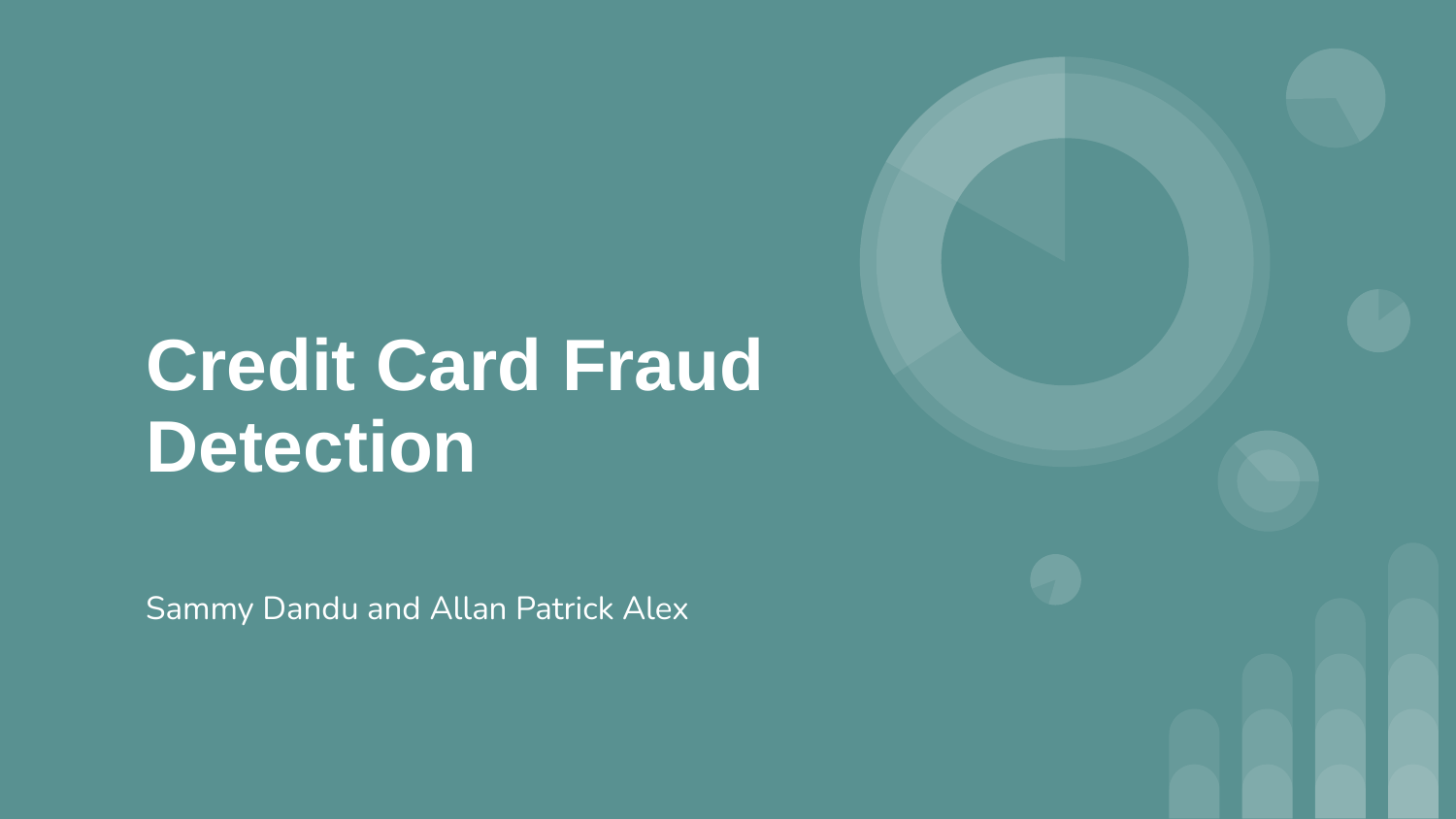

# Credit Card Fraud Detection
Sammy Dandu and Allan Patrick Alex